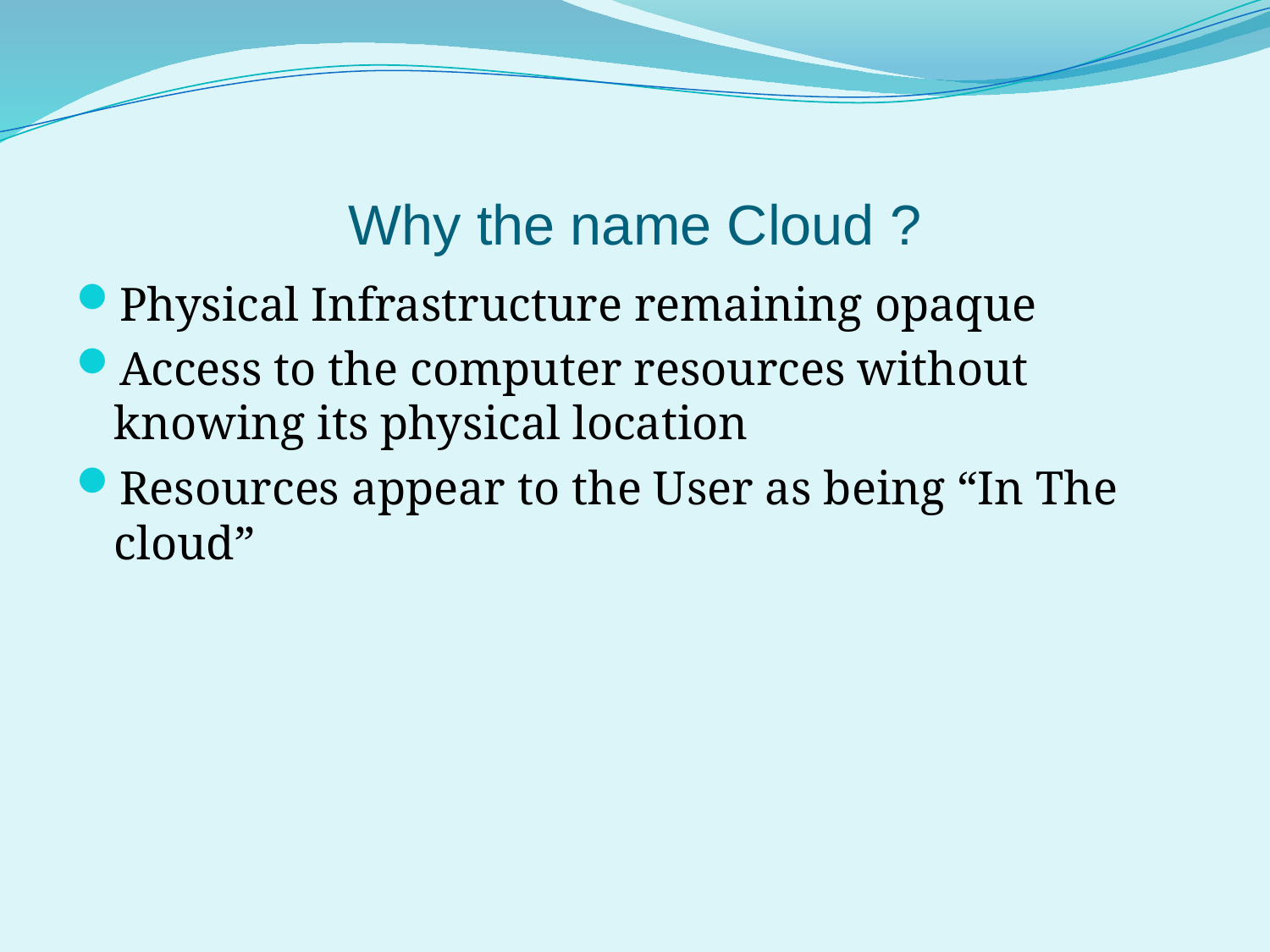

# Why the name Cloud ?
Physical Infrastructure remaining opaque
Access to the computer resources without knowing its physical location
Resources appear to the User as being “In The cloud”